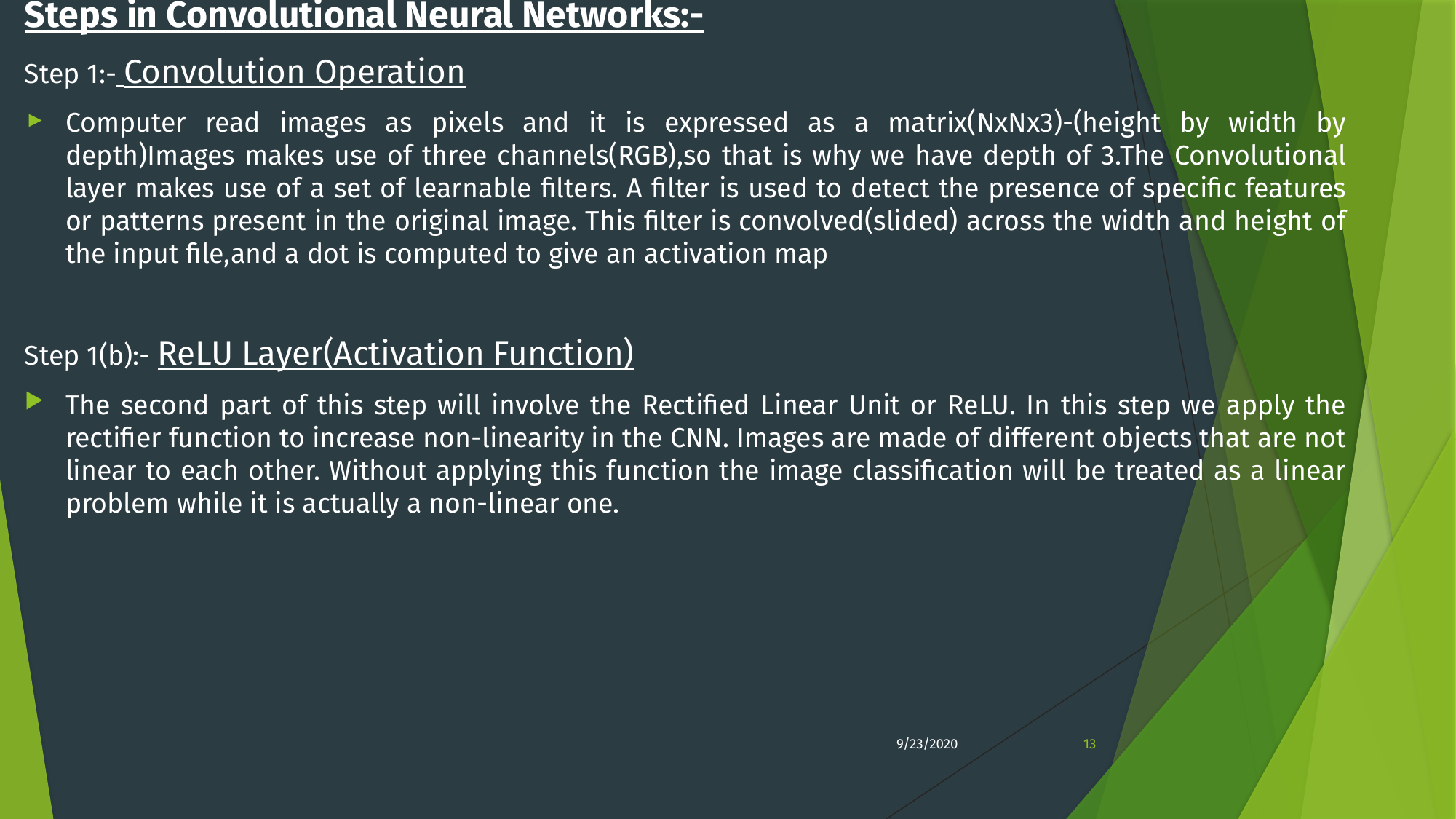

Steps in Convolutional Neural Networks:-
Step 1:- Convolution Operation
Computer read images as pixels and it is expressed as a matrix(NxNx3)-(height by width by depth)Images makes use of three channels(RGB),so that is why we have depth of 3.The Convolutional layer makes use of a set of learnable filters. A filter is used to detect the presence of specific features or patterns present in the original image. This filter is convolved(slided) across the width and height of the input file,and a dot is computed to give an activation map

Step 1(b):- ReLU Layer(Activation Function)
The second part of this step will involve the Rectified Linear Unit or ReLU. In this step we apply the rectifier function to increase non-linearity in the CNN. Images are made of different objects that are not linear to each other. Without applying this function the image classification will be treated as a linear problem while it is actually a non-linear one.
9/23/2020
13